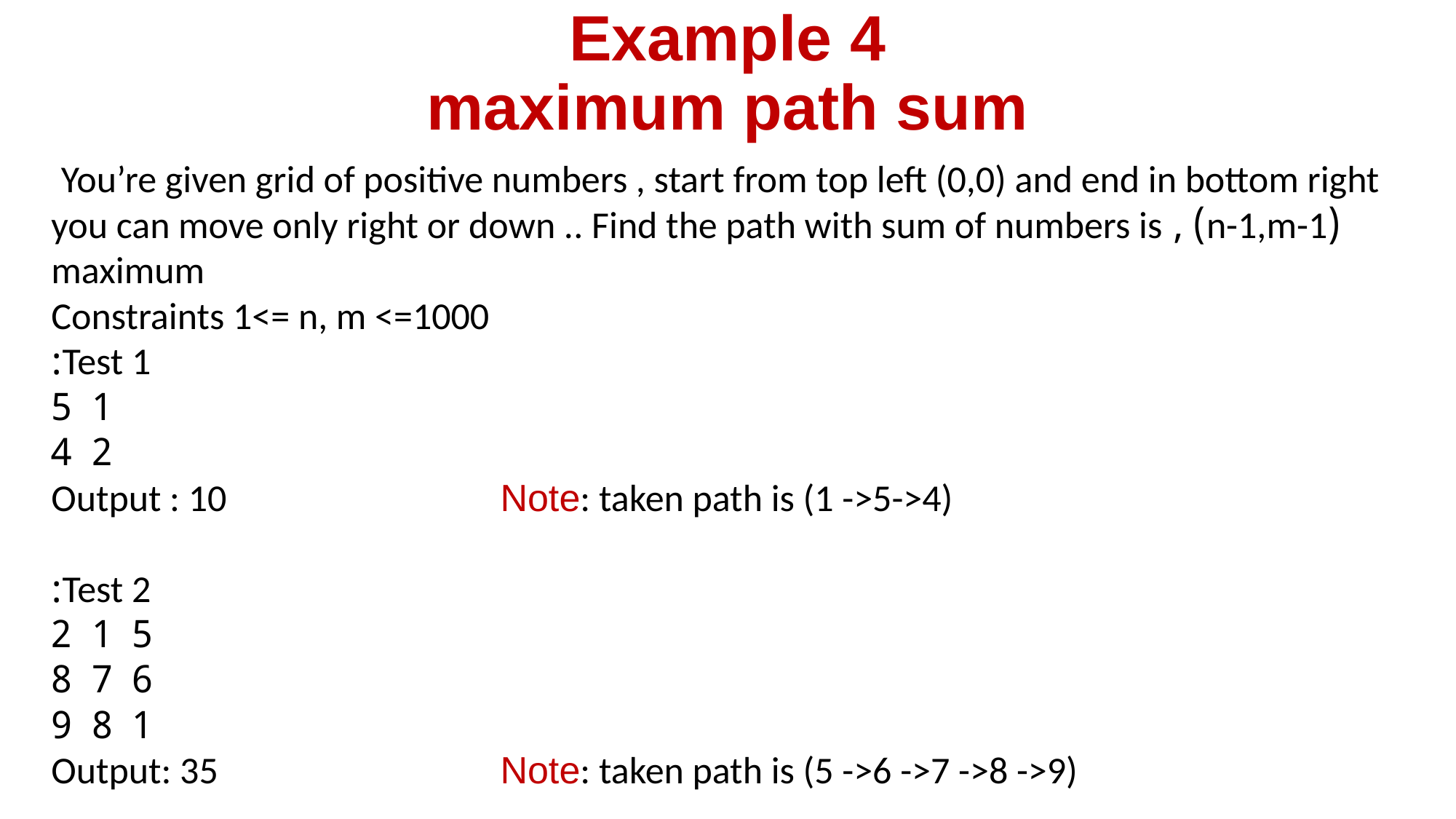

# Example 4 maximum path sum
You’re given grid of positive numbers , start from top left (0,0) and end in bottom right
(n-1,m-1) , you can move only right or down .. Find the path with sum of numbers is maximum
Constraints 1<= n, m <=1000
Test 1:
1  5
2  4
Output : 10                                Note: taken path is (1 ->5->4)

Test 2:
5  1  2
6  7  8
1  8  9
Output: 35                                 Note: taken path is (5 ->6 ->7 ->8 ->9)